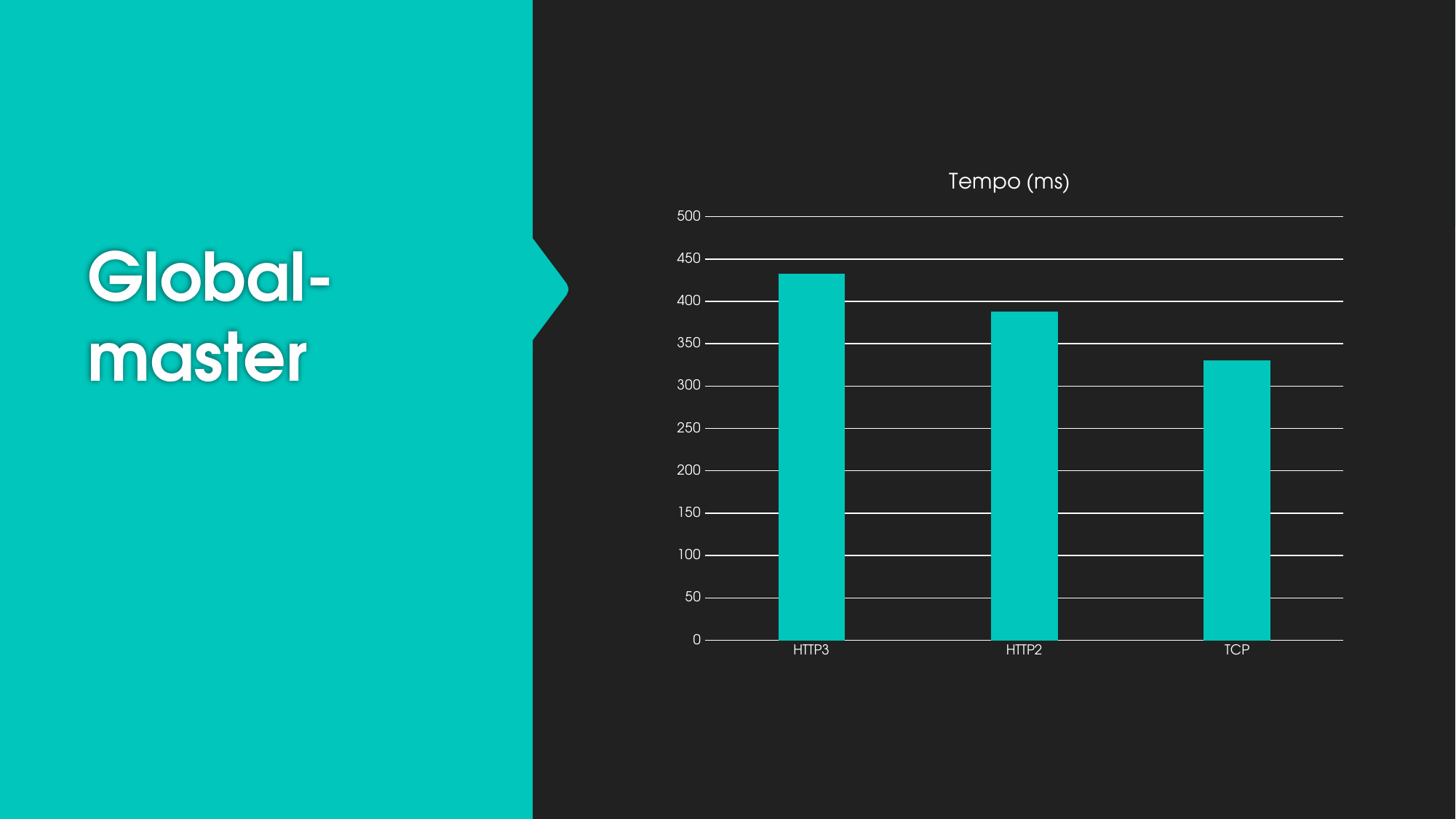

### Chart: Tempo (ms)

| Category |  |
|---|---|
| HTTP3 | 433.0 |
| HTTP2 | 388.0 |
| TCP | 330.0 |
# Global-master